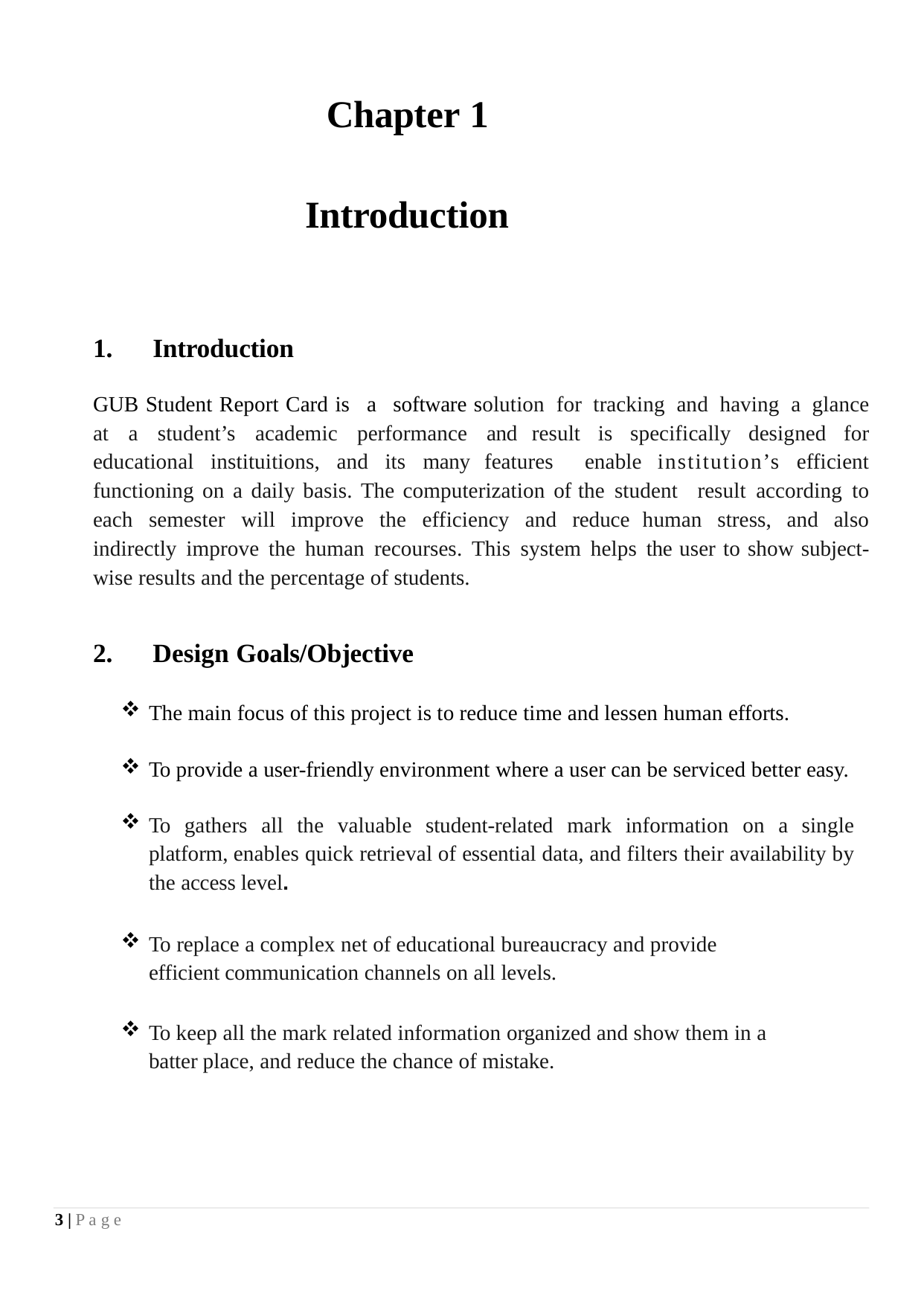

# Chapter 1
Introduction
Introduction
GUB Student Report Card is  a  software solution for tracking and having a glance at a student’s academic performance and result is specifically designed for educational instituitions, and its many features  enable institution’s efficient functioning on a daily basis. The computerization of the student  result according to each semester will improve the efficiency and reduce human stress, and also indirectly improve the human recourses. This system helps the user to show subject-wise results and the percentage of students.

Design Goals/Objective

The main focus of this project is to reduce time and lessen human efforts.

To provide a user-friendly environment where a user can be serviced better easy.

To gathers all the valuable student-related mark information on a single platform, enables quick retrieval of essential data, and filters their availability by the access level.

To replace a complex net of educational bureaucracy and provide efficient communication channels on all levels.

To keep all the mark related information organized and show them in a batter place, and reduce the chance of mistake.

3 | P a g e